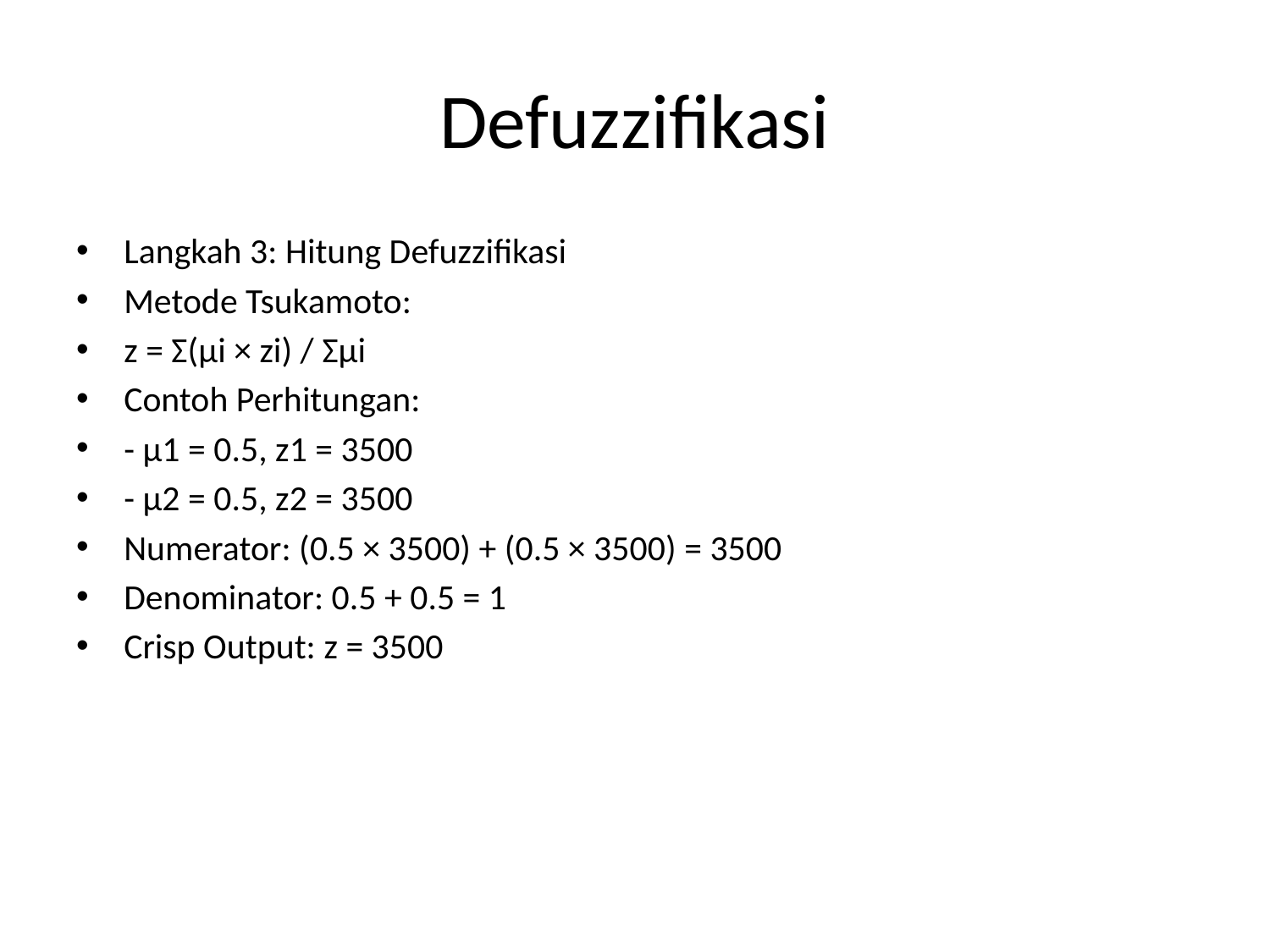

# Defuzzifikasi
Langkah 3: Hitung Defuzzifikasi
Metode Tsukamoto:
z = Σ(μi × zi) / Σμi
Contoh Perhitungan:
- μ1 = 0.5, z1 = 3500
- μ2 = 0.5, z2 = 3500
Numerator: (0.5 × 3500) + (0.5 × 3500) = 3500
Denominator: 0.5 + 0.5 = 1
Crisp Output: z = 3500